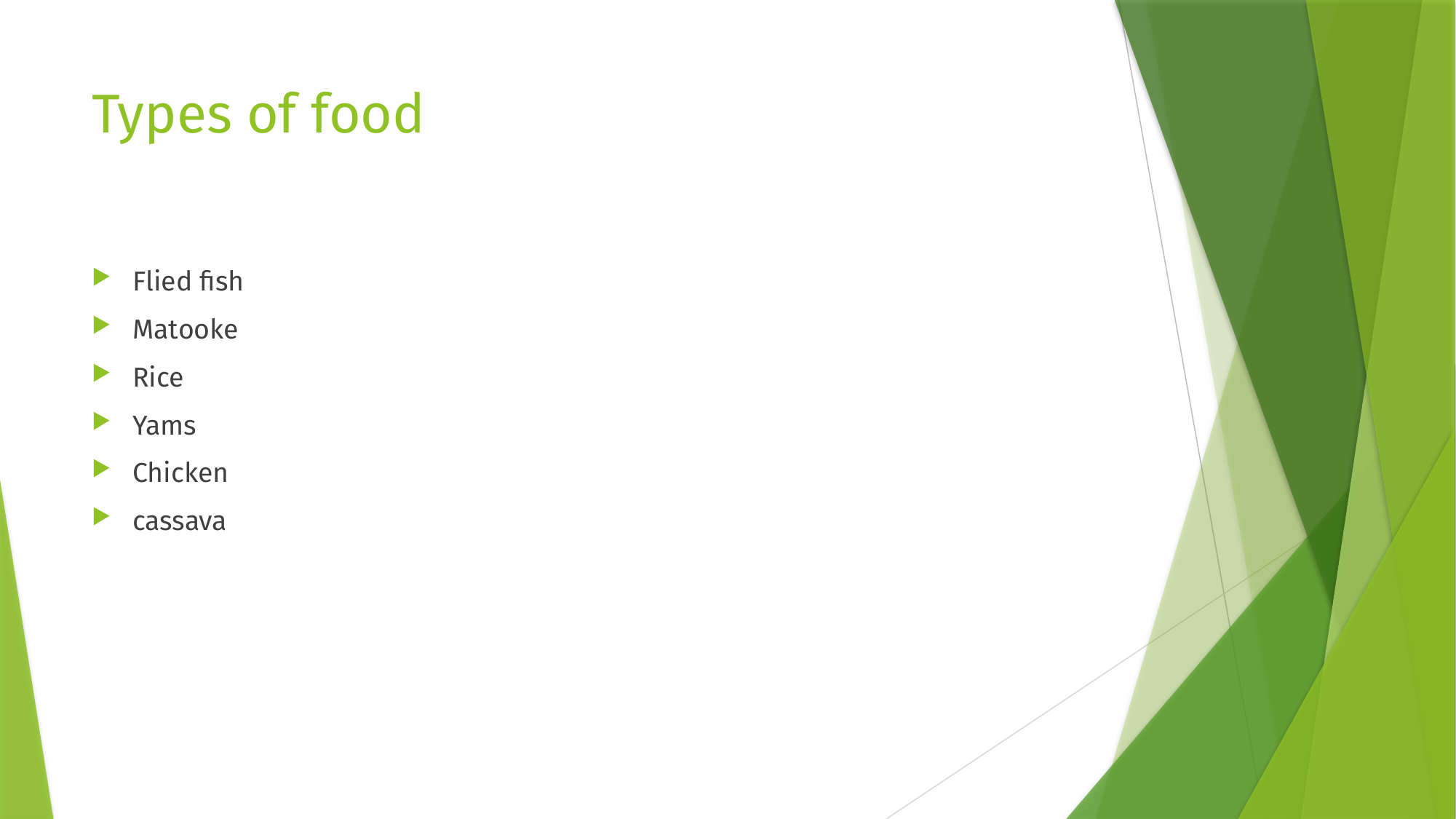

# Types of food
Flied fish
Matooke
Rice
Yams
Chicken
cassava